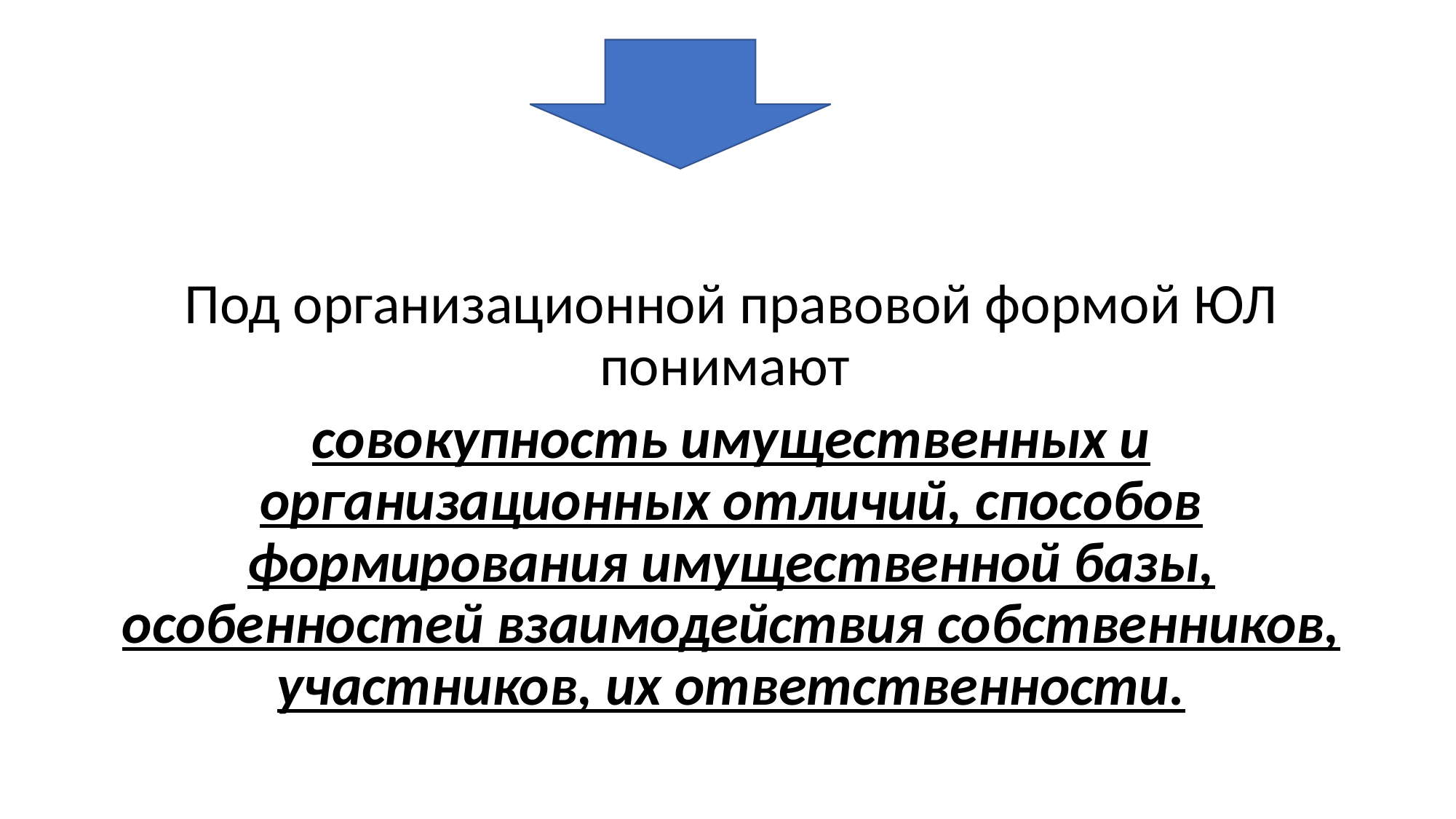

Под организационной правовой формой ЮЛ понимают
совокупность имущественных и организационных отличий, способов формирования имущественной базы, особенностей взаимодействия собственников, участников, их ответственности.